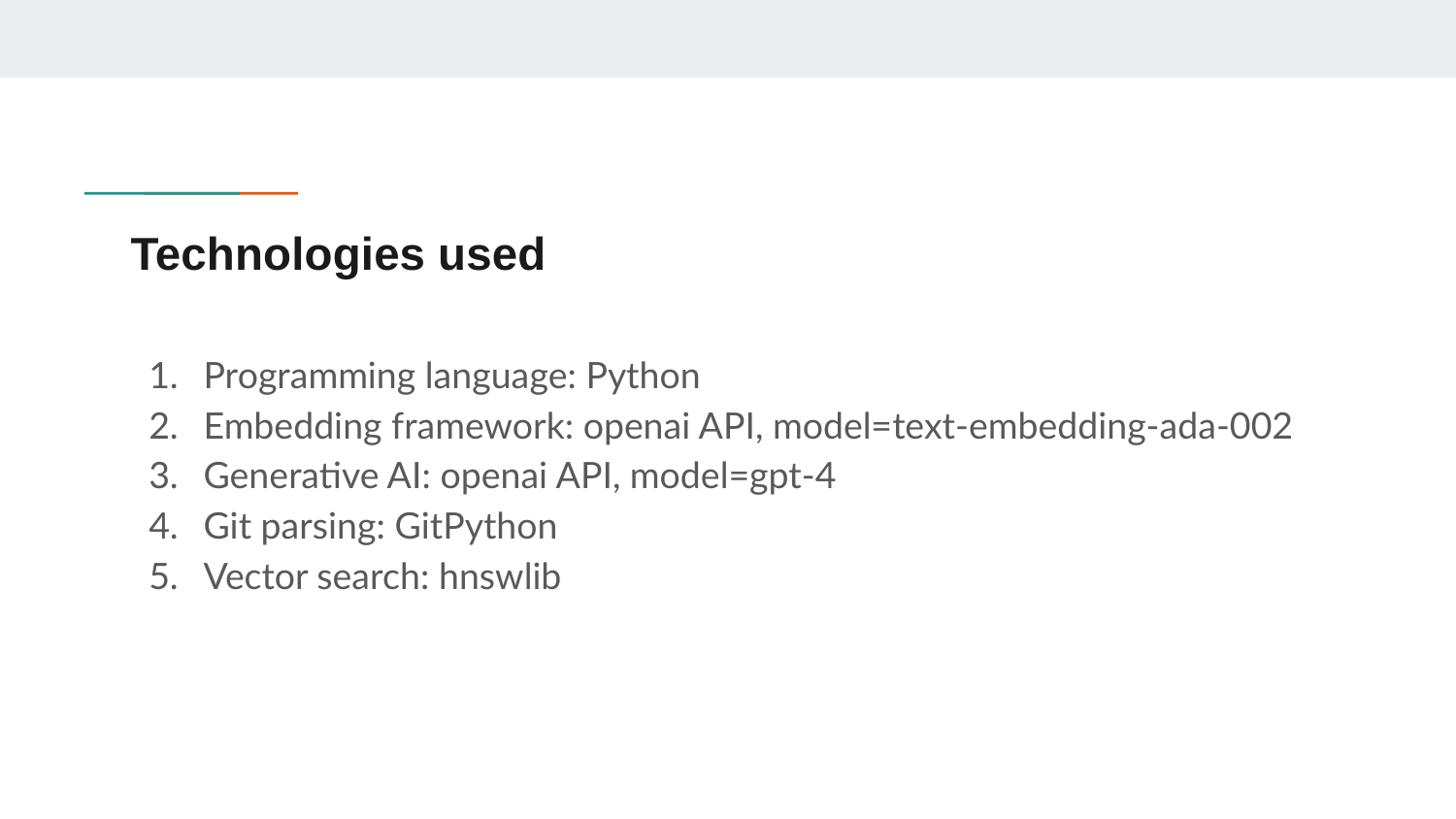

# Technologies used
Programming language: Python
Embedding framework: openai API, model=text-embedding-ada-002
Generative AI: openai API, model=gpt-4
Git parsing: GitPython
Vector search: hnswlib